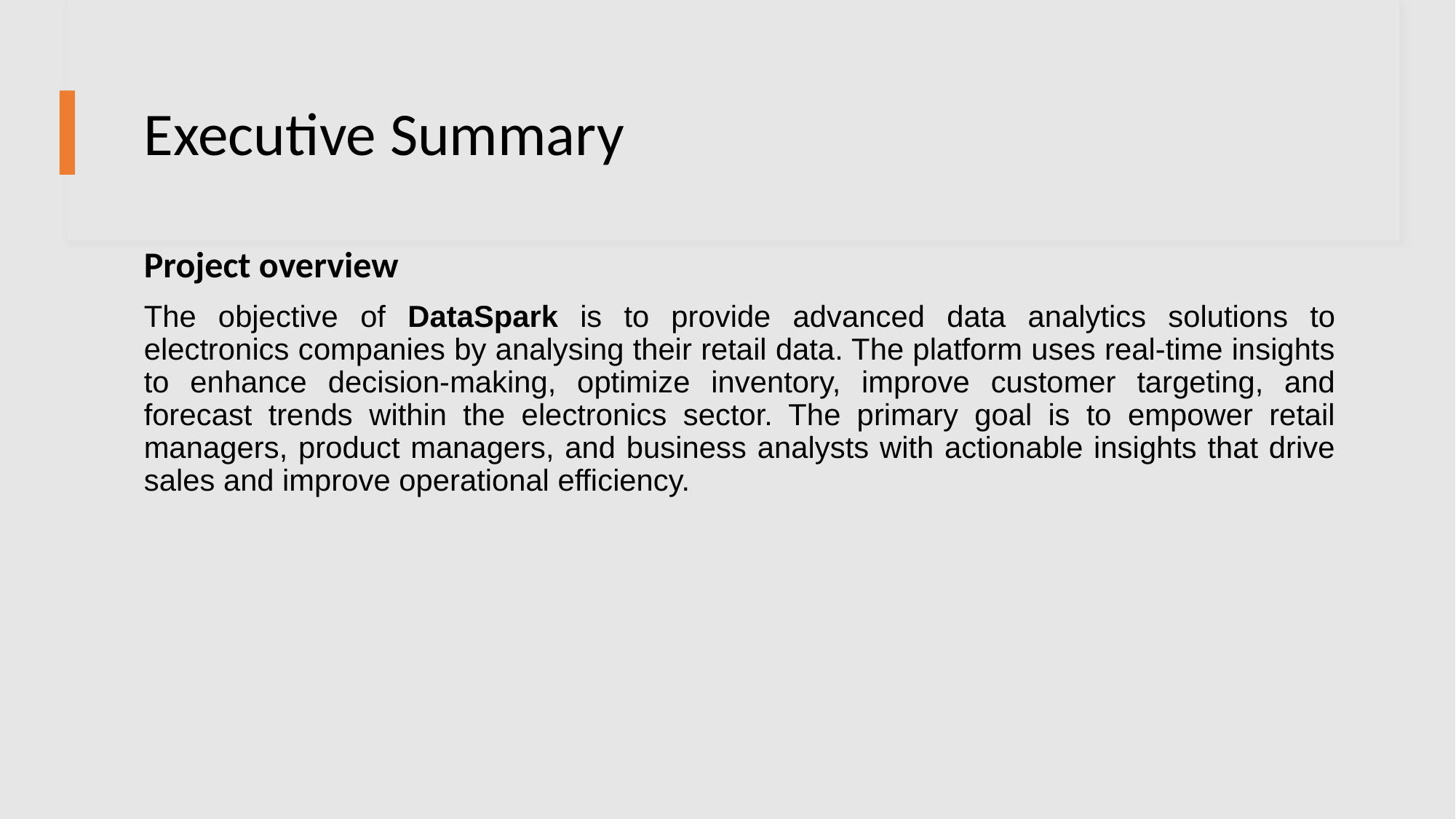

# Executive Summary

Project overview
The objective of DataSpark is to provide advanced data analytics solutions to electronics companies by analysing their retail data. The platform uses real-time insights to enhance decision-making, optimize inventory, improve customer targeting, and forecast trends within the electronics sector. The primary goal is to empower retail managers, product managers, and business analysts with actionable insights that drive sales and improve operational efficiency.